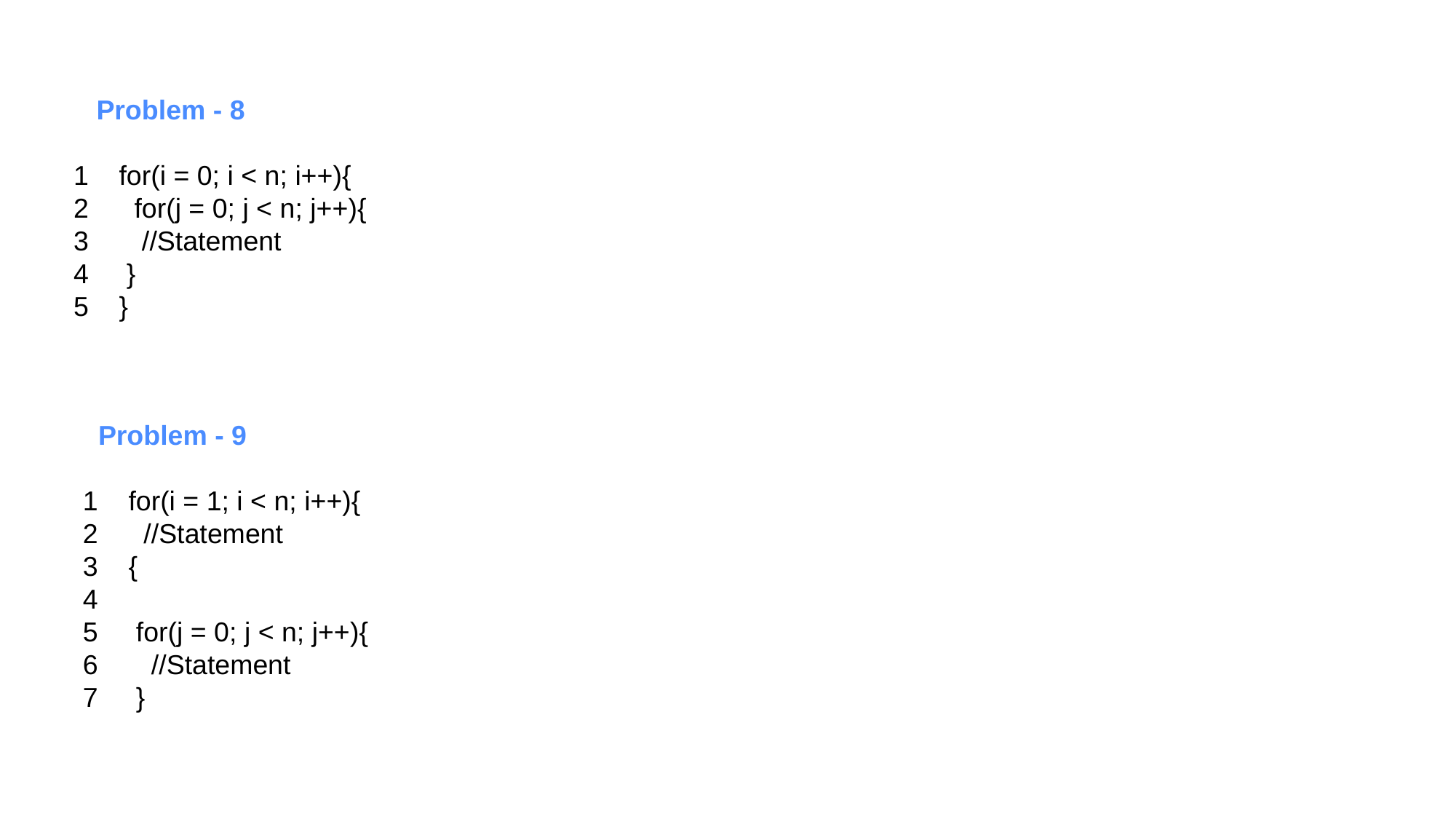

Problem - 8

1    for(i = 0; i < n; i++){
2      for(j = 0; j < n; j++){
3       //Statement
4     }
5    }

  Problem - 9

1    for(i = 1; i < n; i++){
2      //Statement
3    {
4
5     for(j = 0; j < n; j++){
6       //Statement
7     }